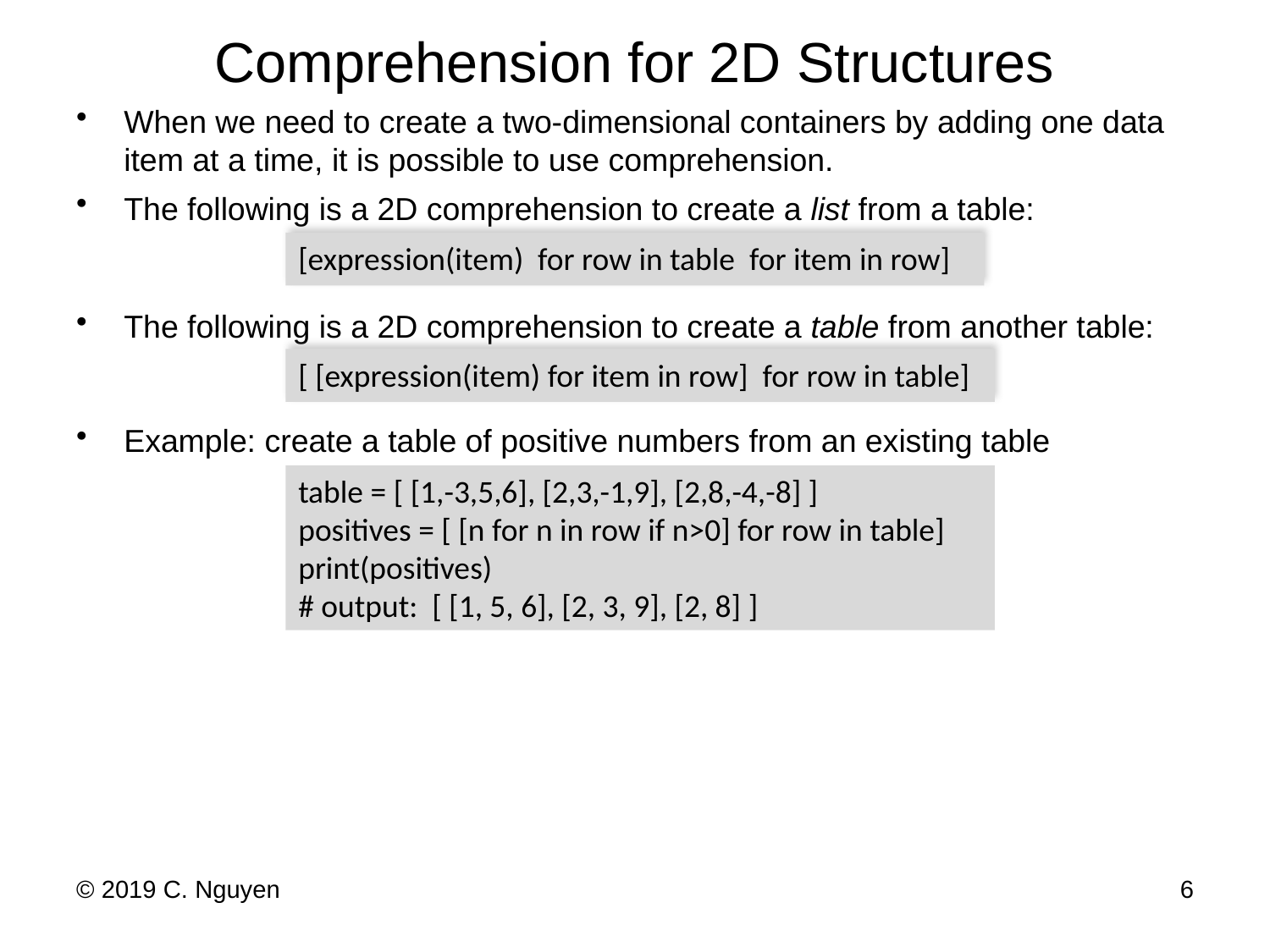

# Comprehension for 2D Structures
When we need to create a two-dimensional containers by adding one data item at a time, it is possible to use comprehension.
The following is a 2D comprehension to create a list from a table:

The following is a 2D comprehension to create a table from another table:

Example: create a table of positive numbers from an existing table

[expression(item)  for row in table  for item in row]

[ [expression(item) for item in row]  for row in table]

table = [ [1,-3,5,6], [2,3,-1,9], [2,8,-4,-8] ]
positives = [ [n for n in row if n>0] for row in table]
print(positives)
# output:  [ [1, 5, 6], [2, 3, 9], [2, 8] ]
© 2019 C. Nguyen
6